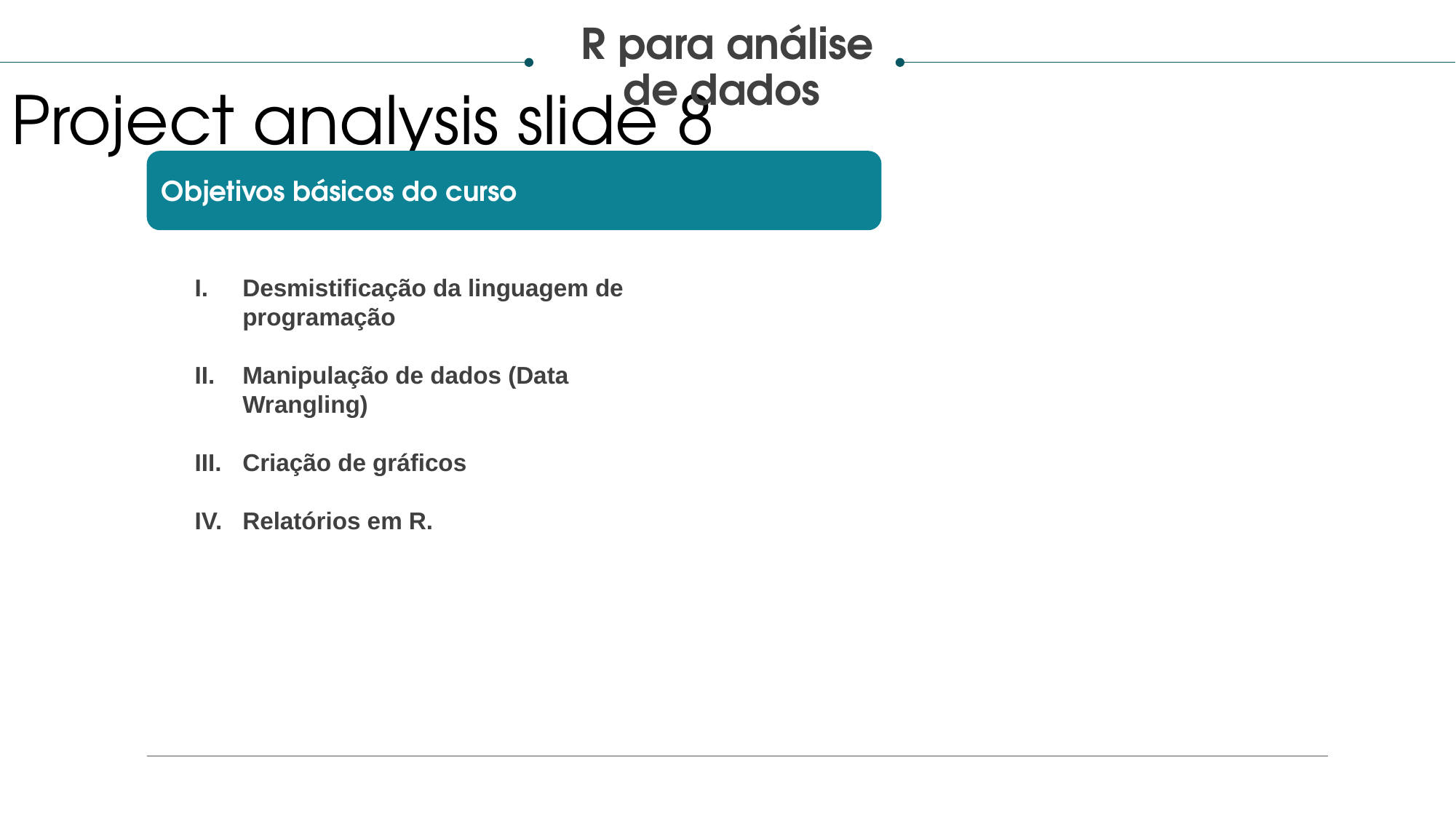

R para análise
de dados
Project analysis slide 8
Objetivos básicos do curso
Desmistificação da linguagem de programação

Manipulação de dados (Data Wrangling)

Criação de gráficos

Relatórios em R.